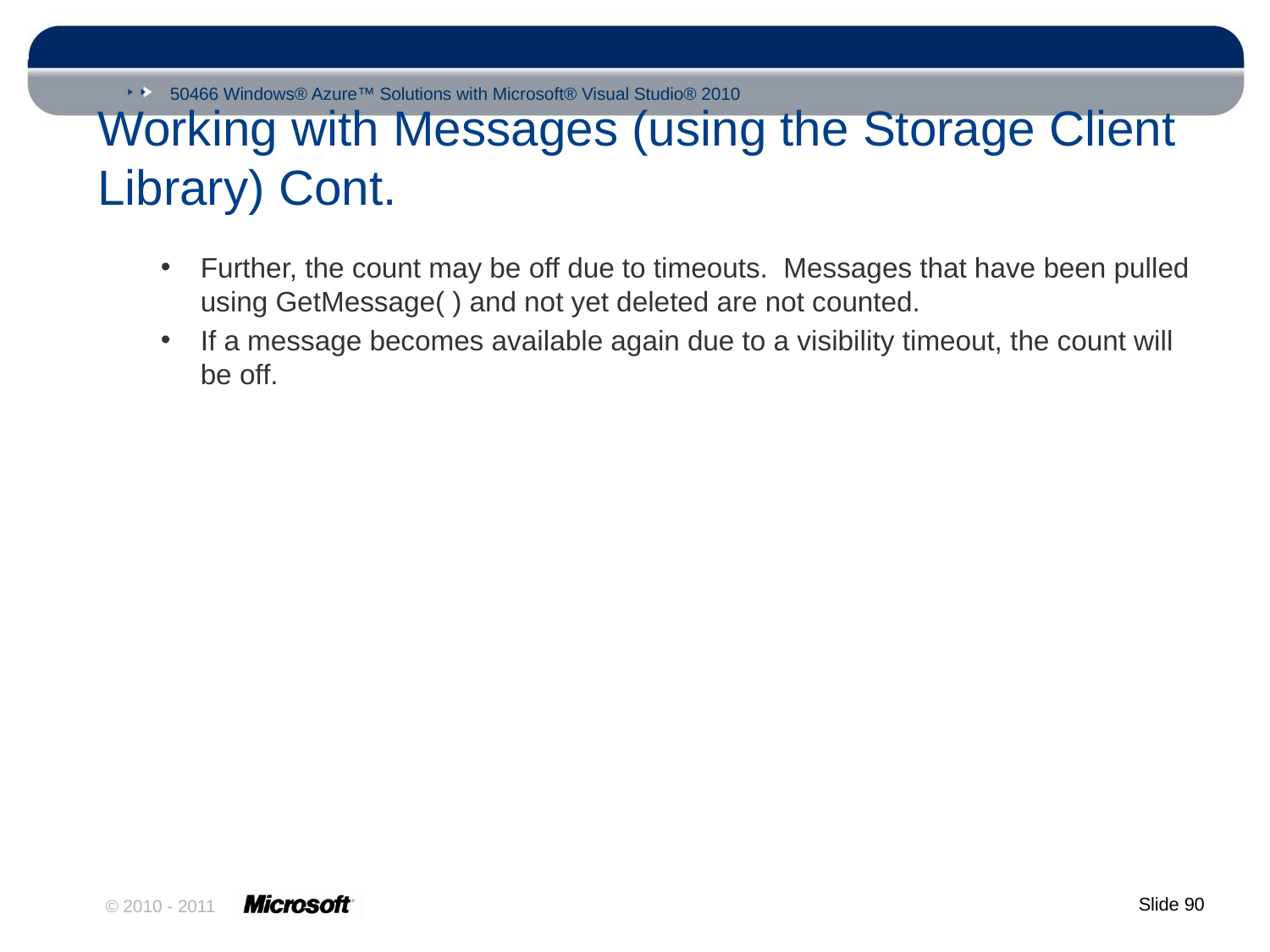

# Working with Messages (using the Storage Client Library) Cont.
Further, the count may be off due to timeouts.  Messages that have been pulled using GetMessage( ) and not yet deleted are not counted.
If a message becomes available again due to a visibility timeout, the count will be off.